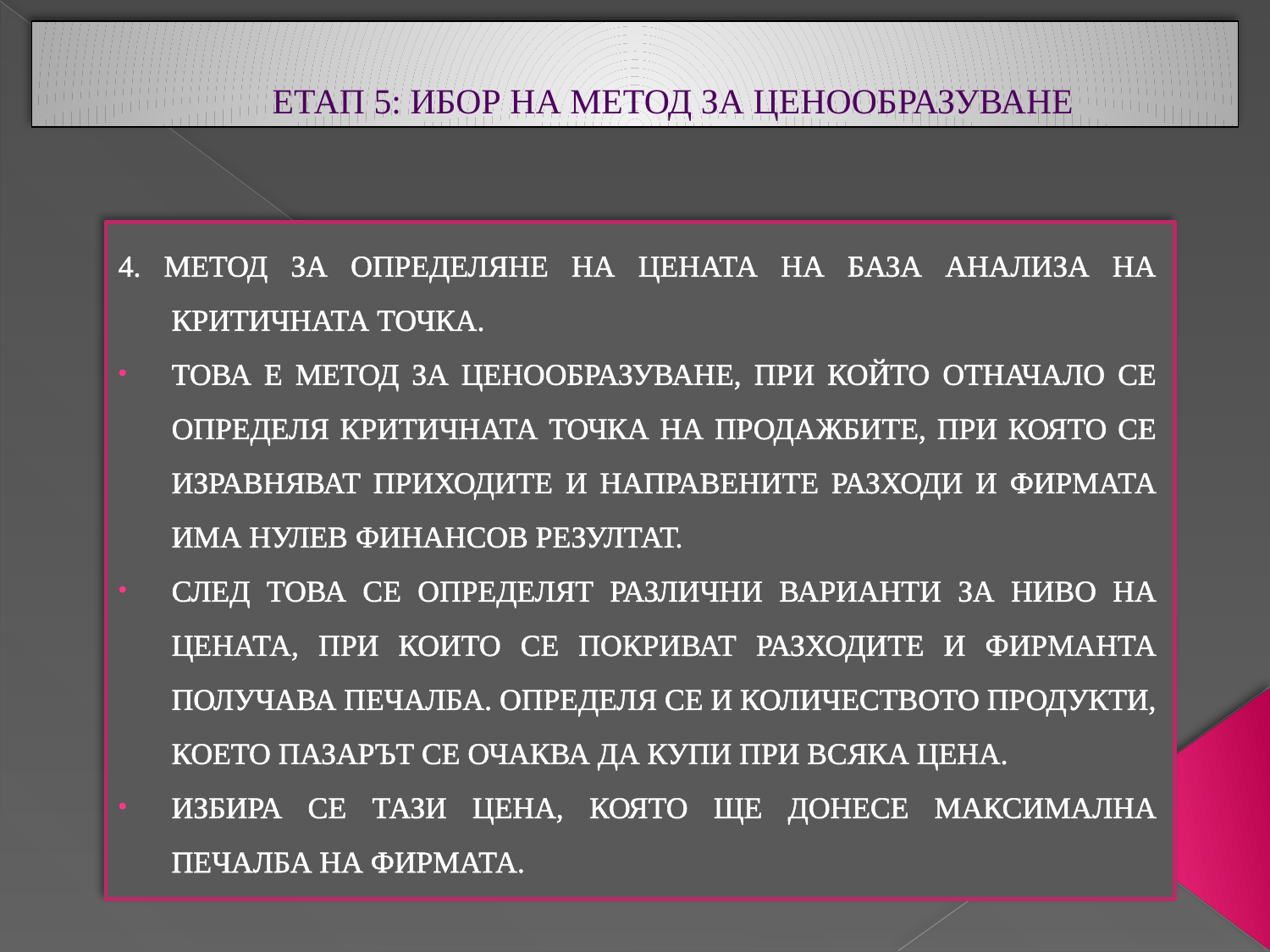

# ЕТАП 5: ИБОР НА МЕТОД ЗА ЦЕНООБРАЗУВАНЕ
4. МЕТОД ЗА ОПРЕДЕЛЯНЕ НА ЦЕНАТА НА БАЗА АНАЛИЗА НА КРИТИЧНАТА ТОЧКА.
ТОВА Е МЕТОД ЗА ЦЕНООБРАЗУВАНЕ, ПРИ КОЙТО ОТНАЧАЛО СЕ ОПРЕДЕЛЯ КРИТИЧНАТА ТОЧКА НА ПРОДАЖБИТЕ, ПРИ КОЯТО СЕ ИЗРАВНЯВАТ ПРИХОДИТЕ И НАПРАВЕНИТЕ РАЗХОДИ И ФИРМАТА ИМА НУЛЕВ ФИНАНСОВ РЕЗУЛТАТ.
СЛЕД ТОВА СЕ ОПРЕДЕЛЯТ РАЗЛИЧНИ ВАРИАНТИ ЗА НИВО НА ЦЕНАТА, ПРИ КОИТО СЕ ПОКРИВАТ РАЗХОДИТЕ И ФИРМАНТА ПОЛУЧАВА ПЕЧАЛБА. ОПРЕДЕЛЯ СЕ И КОЛИЧЕСТВОТО ПРОДУКТИ, КОЕТО ПАЗАРЪТ СЕ ОЧАКВА ДА КУПИ ПРИ ВСЯКА ЦЕНА.
ИЗБИРА СЕ ТАЗИ ЦЕНА, КОЯТО ЩЕ ДОНЕСЕ МАКСИМАЛНА ПЕЧАЛБА НА ФИРМАТА.